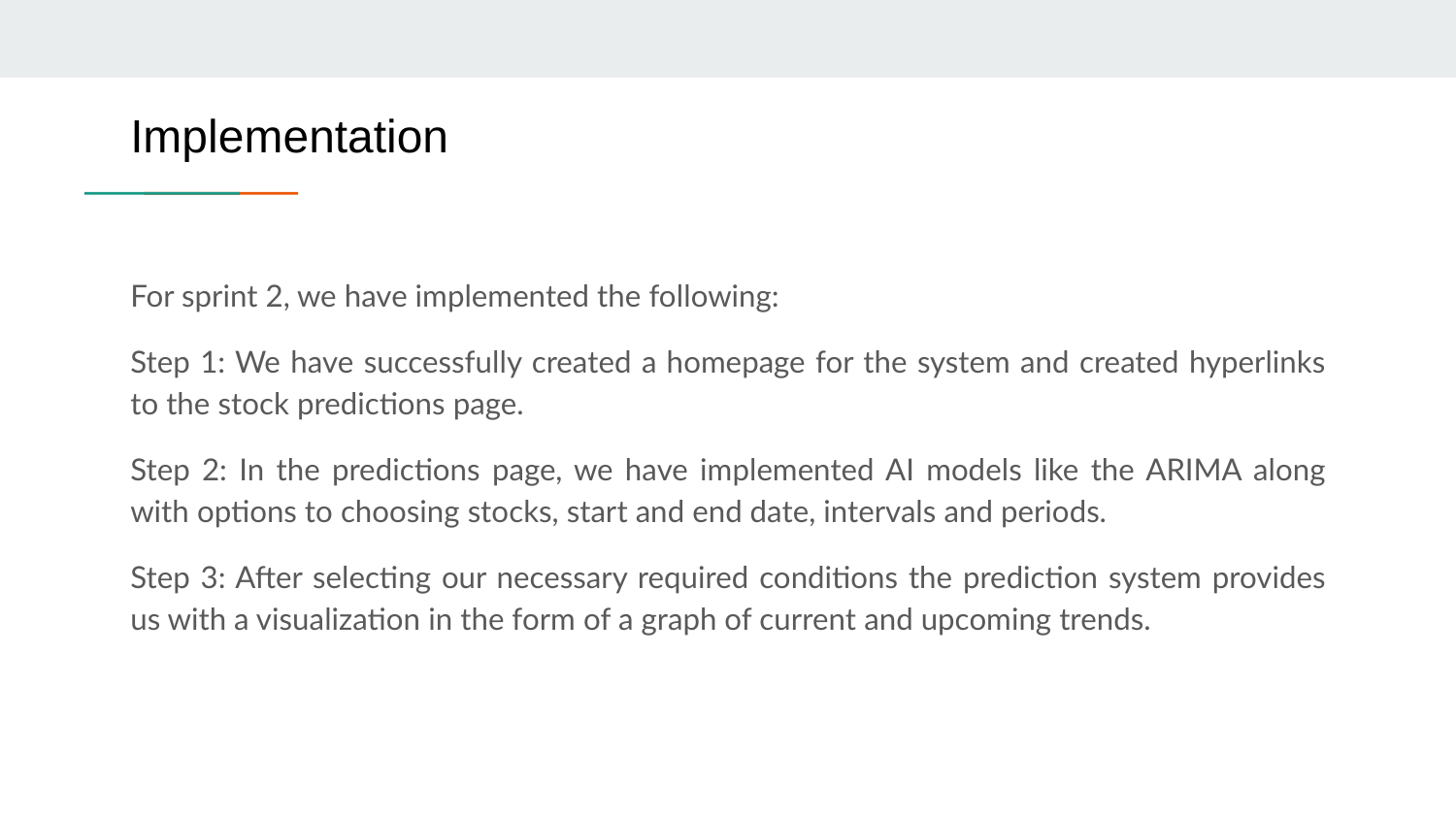

# Implementation

For sprint 2, we have implemented the following:
Step 1: We have successfully created a homepage for the system and created hyperlinks to the stock predictions page.
Step 2: In the predictions page, we have implemented AI models like the ARIMA along with options to choosing stocks, start and end date, intervals and periods.
Step 3: After selecting our necessary required conditions the prediction system provides us with a visualization in the form of a graph of current and upcoming trends.